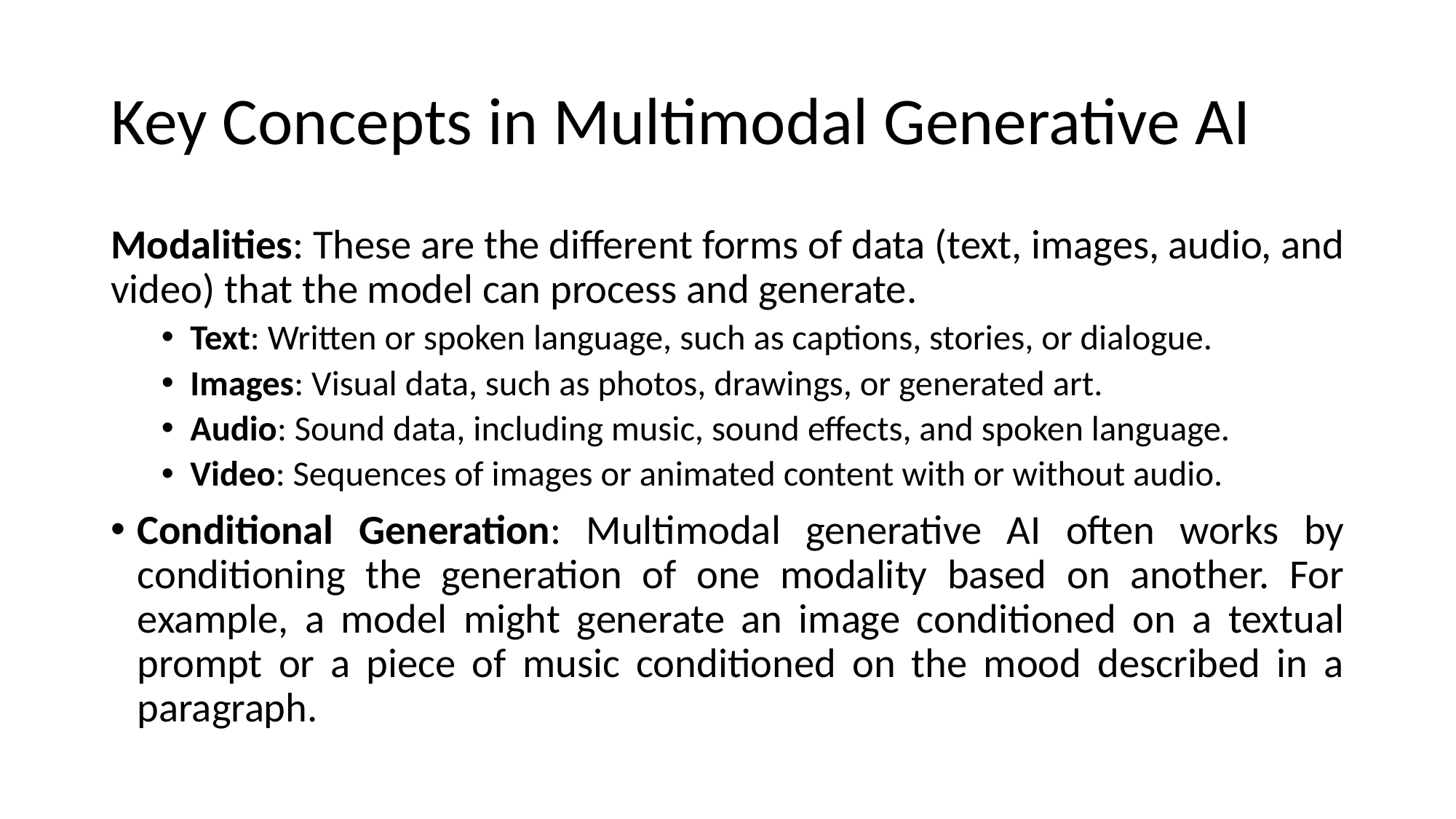

# Key Concepts in Multimodal Generative AI
Modalities: These are the different forms of data (text, images, audio, and video) that the model can process and generate.
Text: Written or spoken language, such as captions, stories, or dialogue.
Images: Visual data, such as photos, drawings, or generated art.
Audio: Sound data, including music, sound effects, and spoken language.
Video: Sequences of images or animated content with or without audio.
Conditional Generation: Multimodal generative AI often works by conditioning the generation of one modality based on another. For example, a model might generate an image conditioned on a textual prompt or a piece of music conditioned on the mood described in a paragraph.